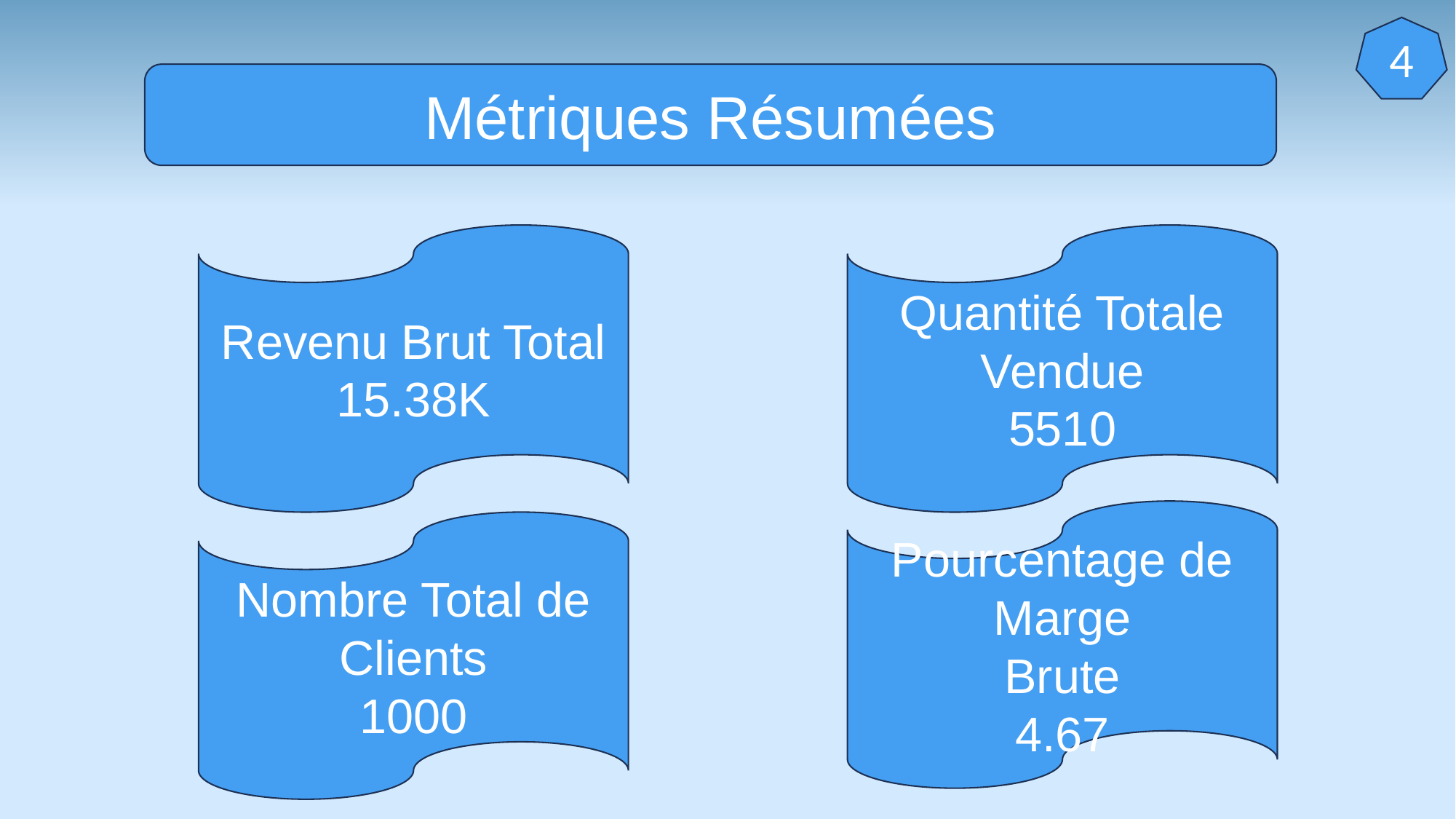

4
Métriques Résumées
Revenu Brut Total
15.38K
Quantité Totale Vendue
5510
Pourcentage de Marge
Brute
4.67
Nombre Total de Clients
1000